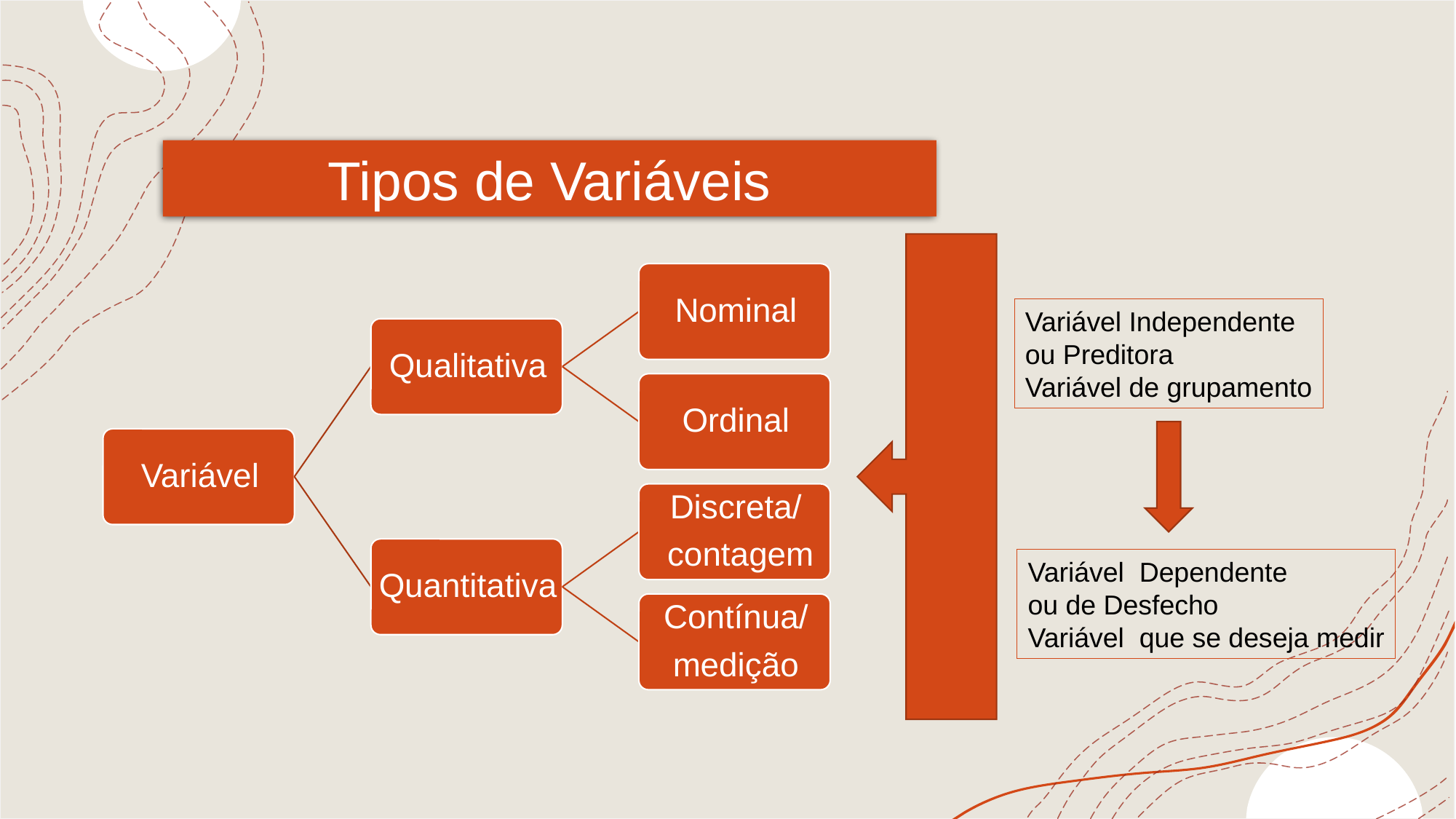

Tipos de Variáveis
Variável

Qualitativa

Nominal

Ordinal

Quantitativa

Discreta/
 contagem

Contínua/
medição

Variável Independente
ou Preditora
Variável de grupamento

Variável  Dependente
ou de Desfecho
Variável  que se deseja medir